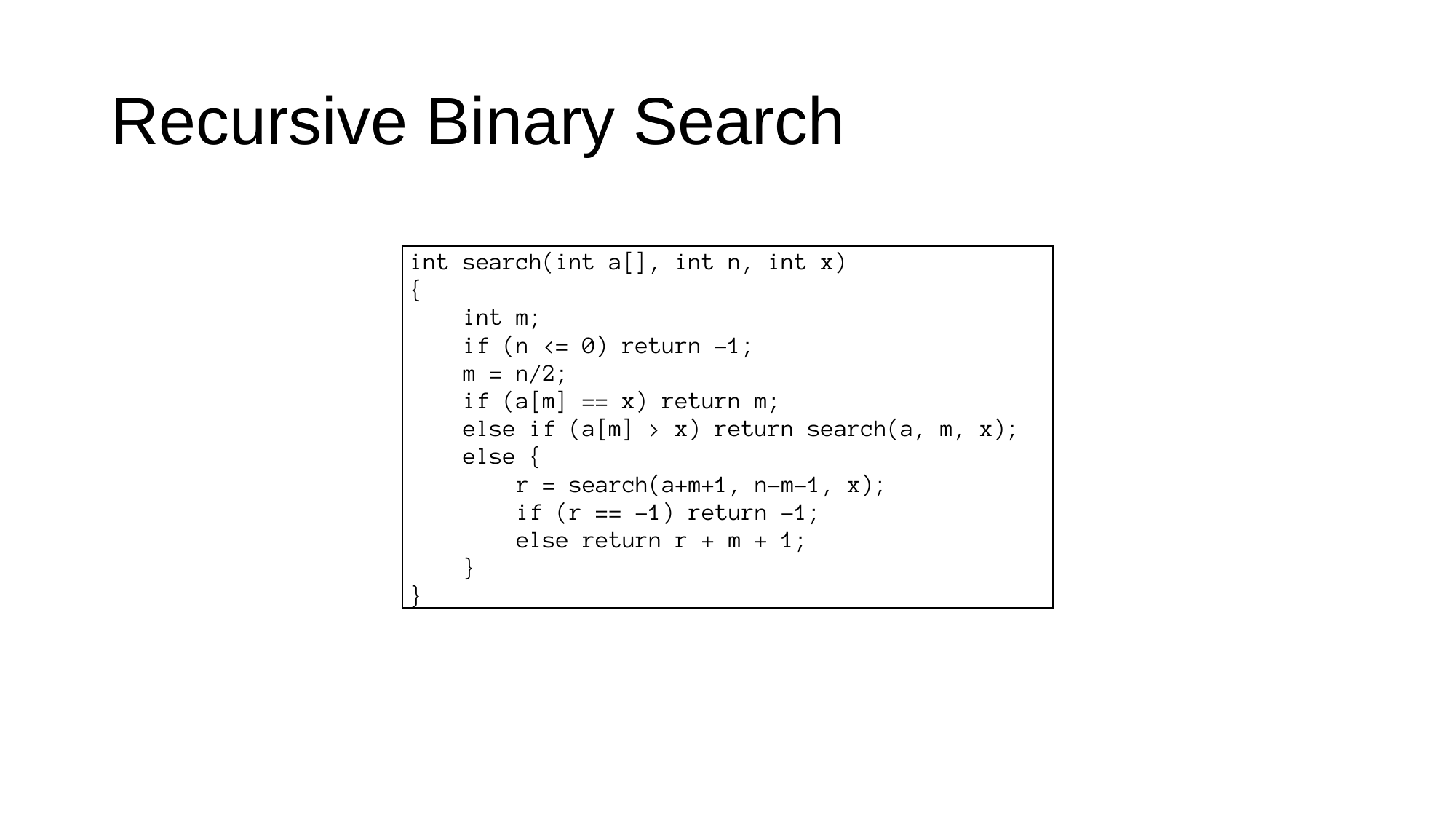

# Recursive Binary Search
| int search(int a[], int n, int x) { int m; if (n <= 0) return -1; m = n/2; if (a[m] == x) return m; else if (a[m] > x) return search(a, m, x); else { r = search(a+m+1, n-m-1, x); if (r == -1) return -1; else return r + m + 1; } } |
| --- |